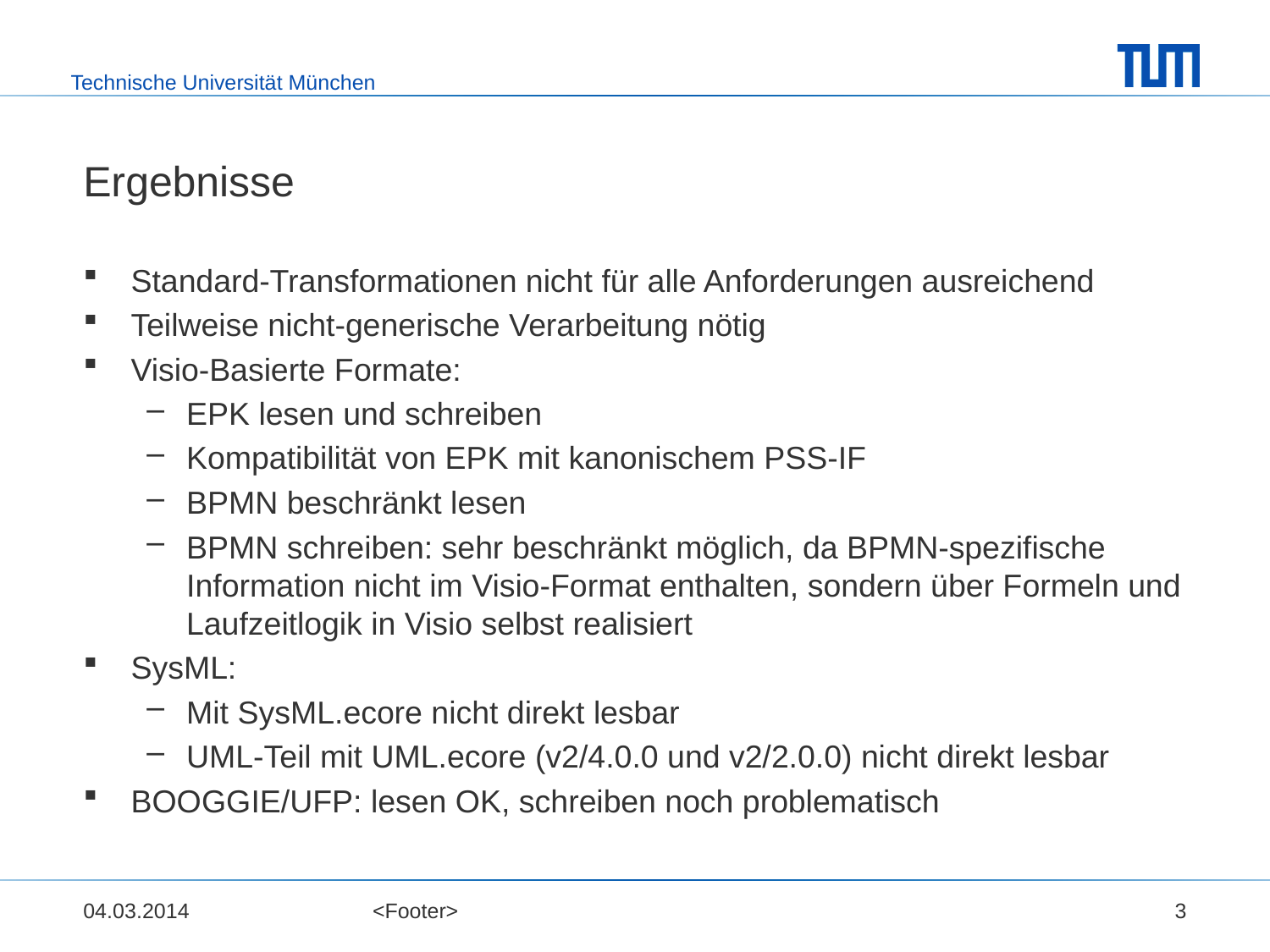

# Ergebnisse
Standard-Transformationen nicht für alle Anforderungen ausreichend
Teilweise nicht-generische Verarbeitung nötig
Visio-Basierte Formate:
EPK lesen und schreiben
Kompatibilität von EPK mit kanonischem PSS-IF
BPMN beschränkt lesen
BPMN schreiben: sehr beschränkt möglich, da BPMN-spezifische Information nicht im Visio-Format enthalten, sondern über Formeln und Laufzeitlogik in Visio selbst realisiert
SysML:
Mit SysML.ecore nicht direkt lesbar
UML-Teil mit UML.ecore (v2/4.0.0 und v2/2.0.0) nicht direkt lesbar
BOOGGIE/UFP: lesen OK, schreiben noch problematisch

04.03.2014
<Footer>
3